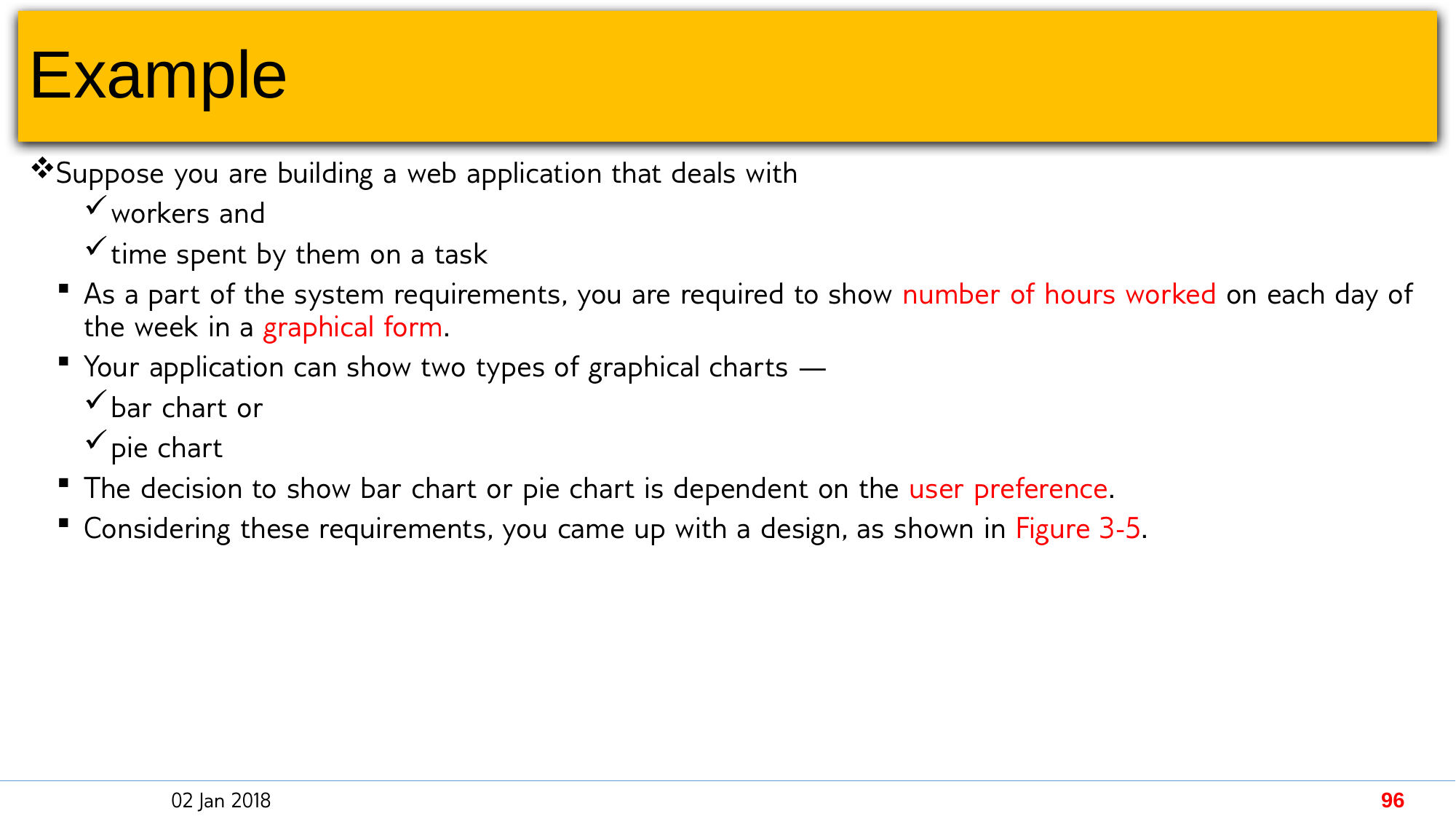

# Example
Suppose you are building a web application that deals with
workers and
time spent by them on a task
As a part of the system requirements, you are required to show number of hours worked on each day of the week in a graphical form.
Your application can show two types of graphical charts —
bar chart or
pie chart
The decision to show bar chart or pie chart is dependent on the user preference.
Considering these requirements, you came up with a design, as shown in Figure 3-5.
02 Jan 2018
96